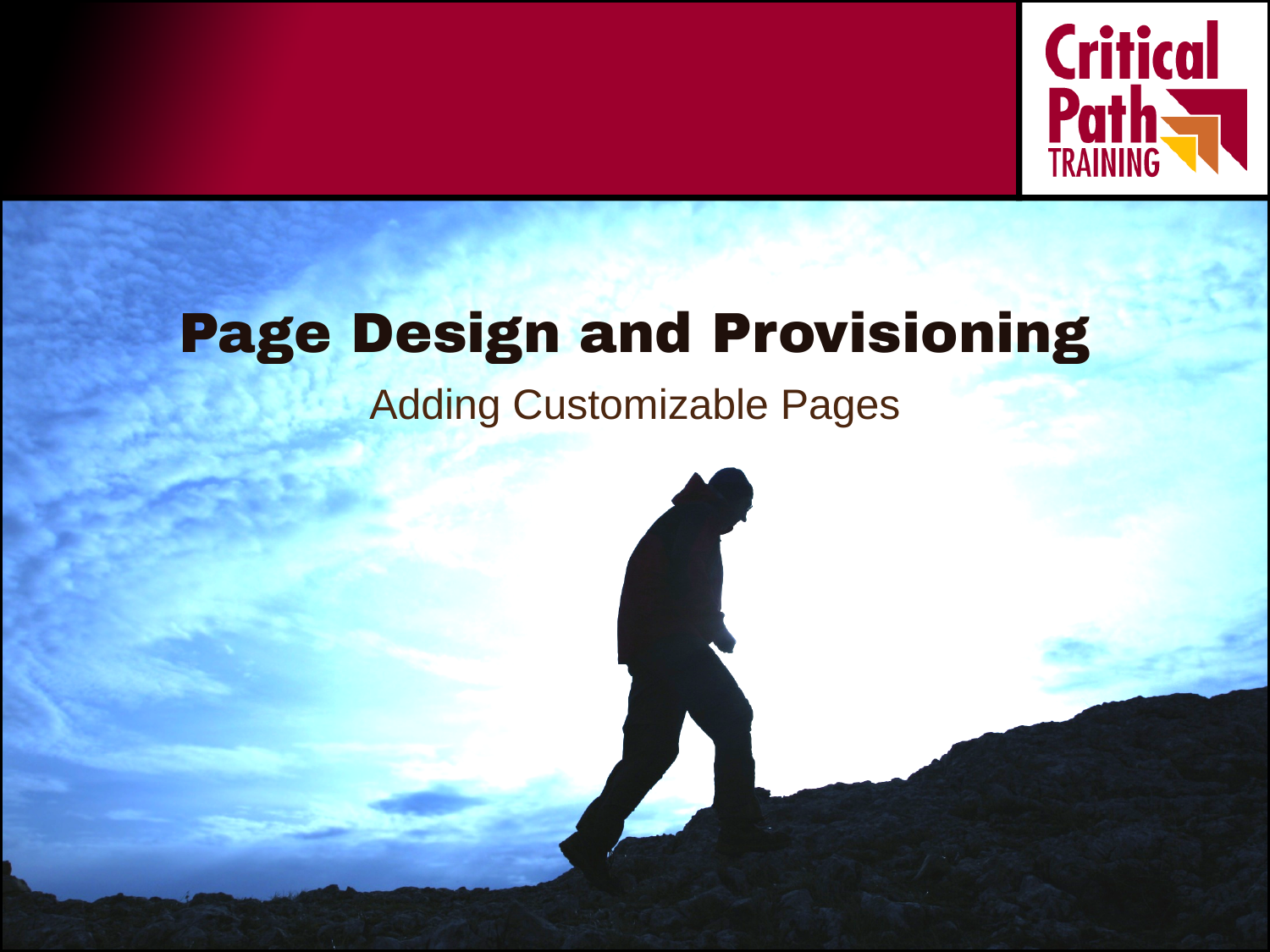

# Page Design and Provisioning
Adding Customizable Pages